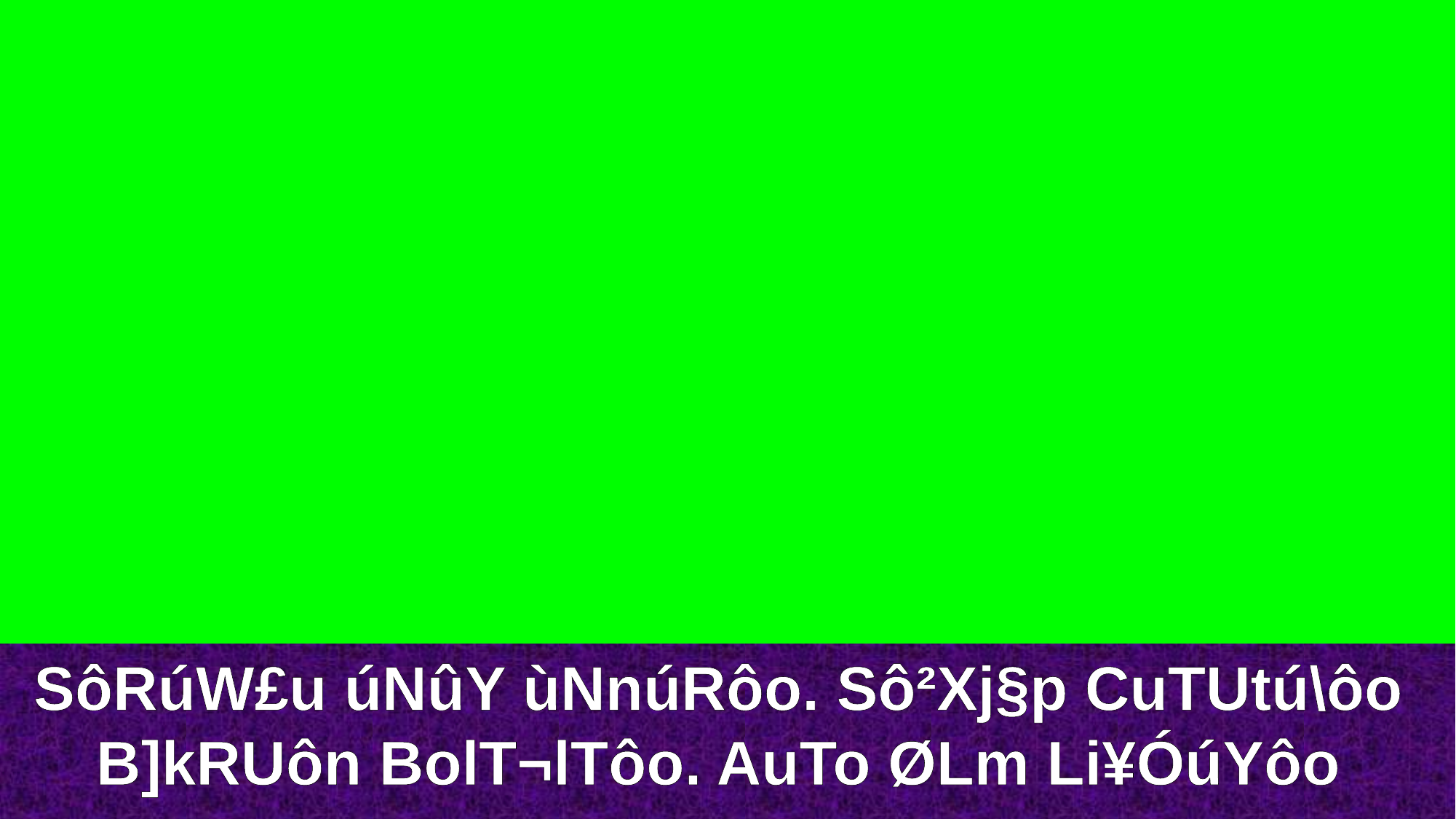

SôRúW£u úNûY ùNnúRôo. Sô²Xj§p CuTUtú\ôo
B]kRUôn BolT¬lTôo. AuTo ØLm Li¥ÓúYôo